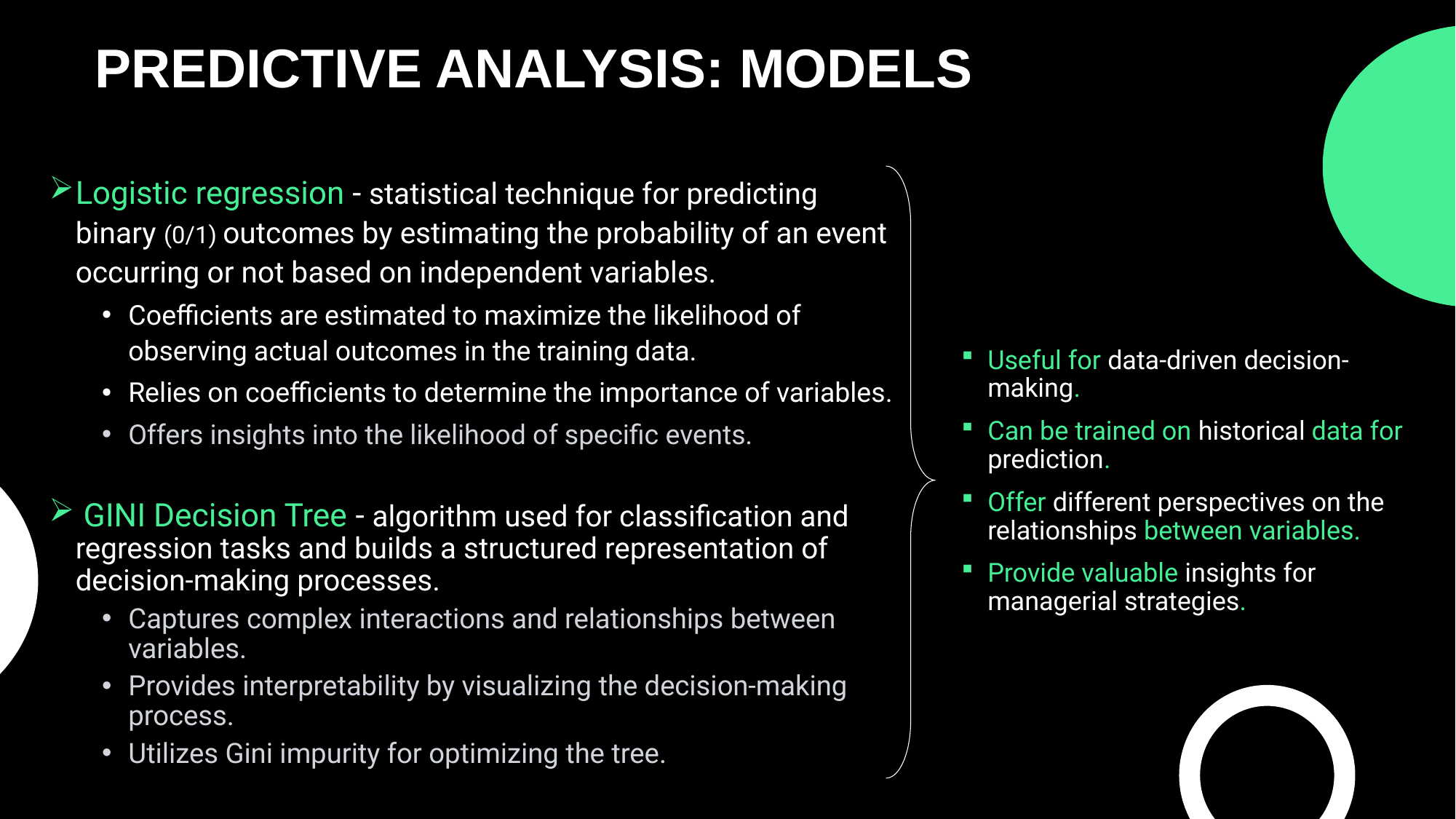

PREDICTIVE ANALYSIS: MODELS
Logistic regression - statistical technique for predicting binary (0/1) outcomes by estimating the probability of an event occurring or not based on independent variables.
Coefficients are estimated to maximize the likelihood of observing actual outcomes in the training data.
Relies on coefficients to determine the importance of variables.
Offers insights into the likelihood of specific events.

Useful for data-driven decision-making.
Can be trained on historical data for prediction.
Offer different perspectives on the relationships between variables.
Provide valuable insights for managerial strategies.

 GINI Decision Tree - algorithm used for classification and regression tasks and builds a structured representation of decision-making processes.
Captures complex interactions and relationships between variables.
Provides interpretability by visualizing the decision-making process.
Utilizes Gini impurity for optimizing the tree.